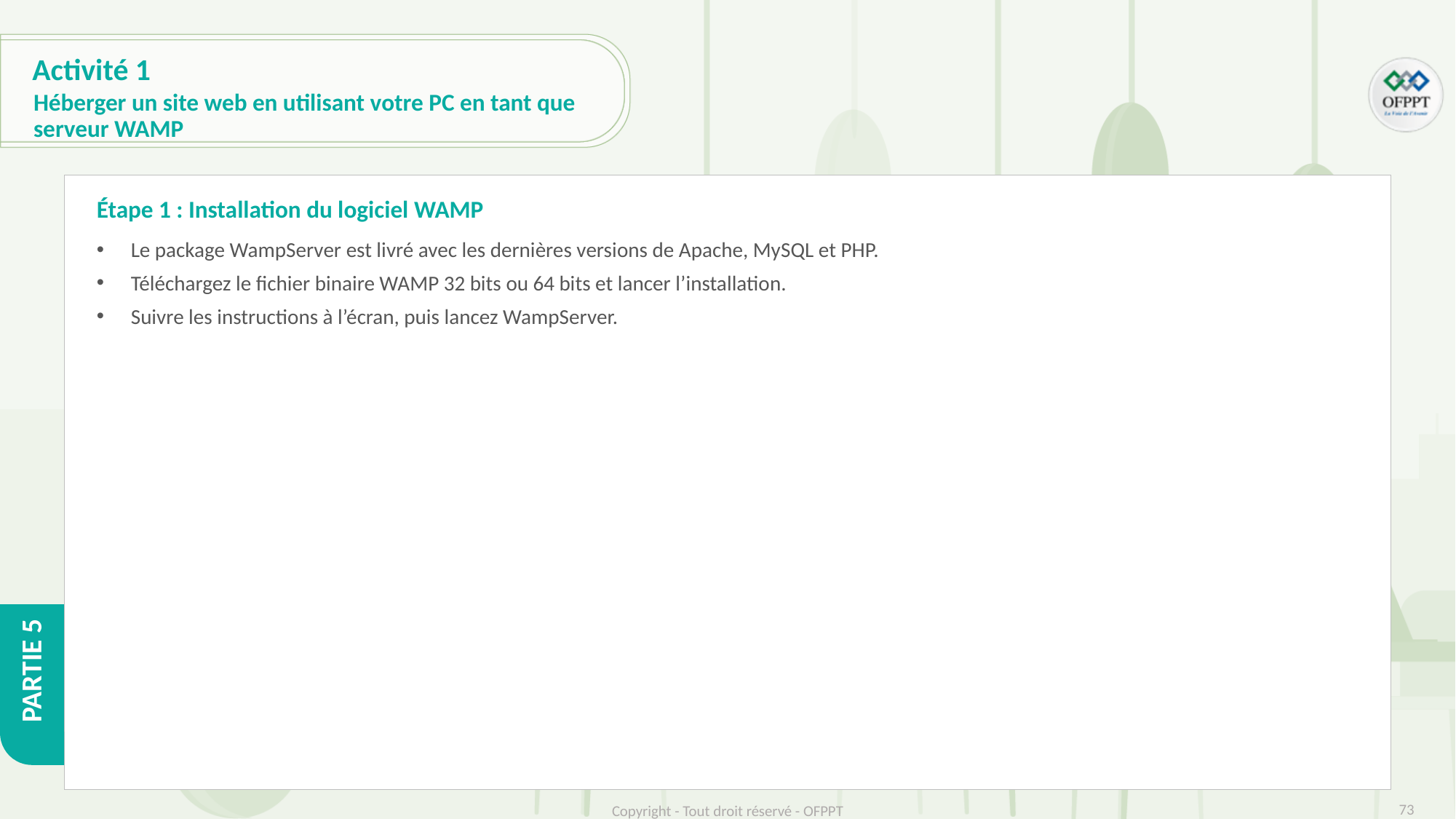

# Activité 1
Héberger un site web en utilisant votre PC en tant que serveur WAMP
Étape 1 : Installation du logiciel WAMP
Le package WampServer est livré avec les dernières versions de Apache, MySQL et PHP.
Téléchargez le fichier binaire WAMP 32 bits ou 64 bits et lancer l’installation.
Suivre les instructions à l’écran, puis lancez WampServer.